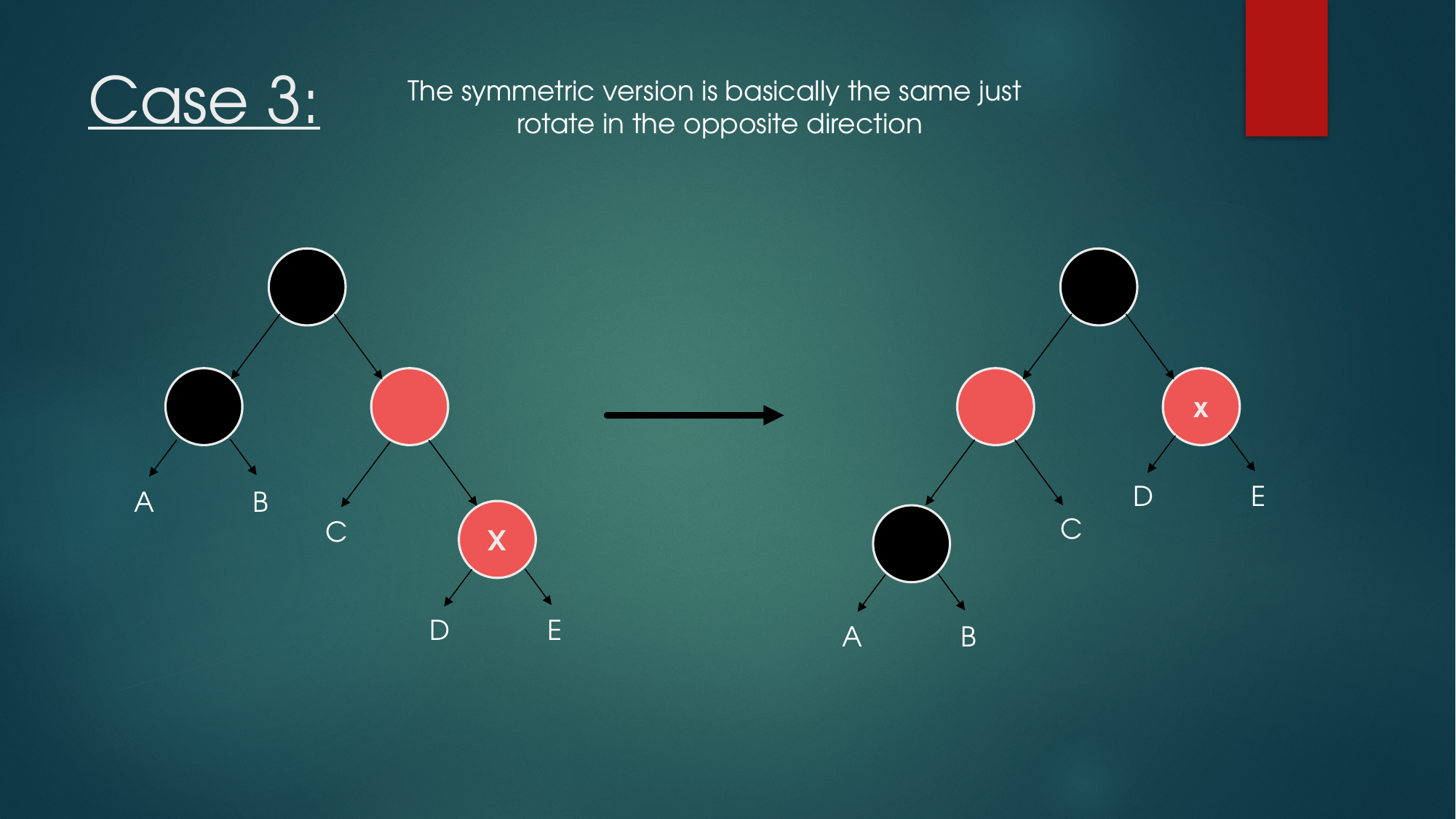

# Case 3:
The symmetric version is basically the same just
	rotate in the opposite direction

x
D
E
A
B
X

C
C
D
E
A
B